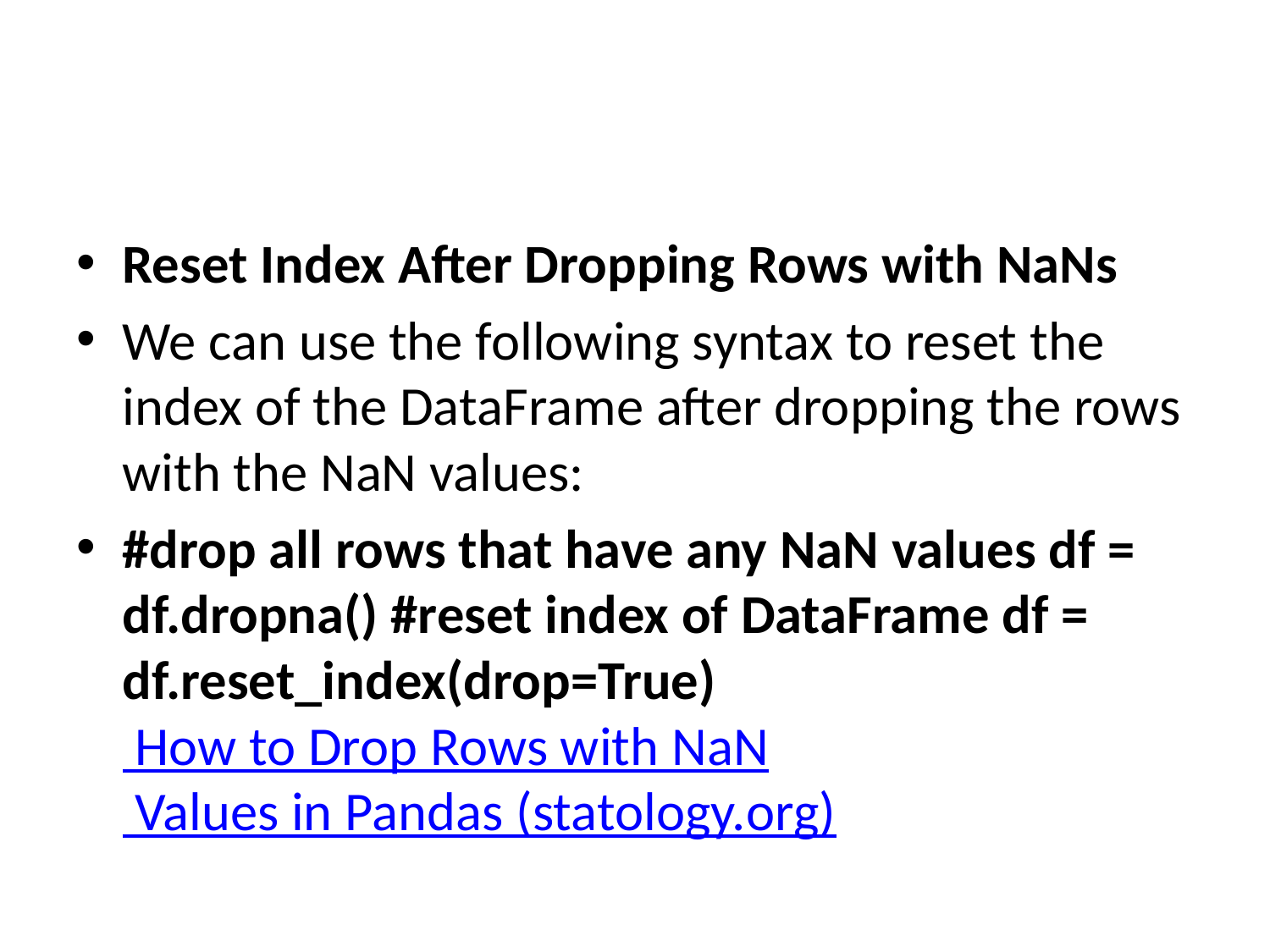

#
Reset Index After Dropping Rows with NaNs
We can use the following syntax to reset the index of the DataFrame after dropping the rows with the NaN values:
#drop all rows that have any NaN values df = df.dropna() #reset index of DataFrame df = df.reset_index(drop=True)
 How to Drop Rows with NaN Values in Pandas (statology.org)